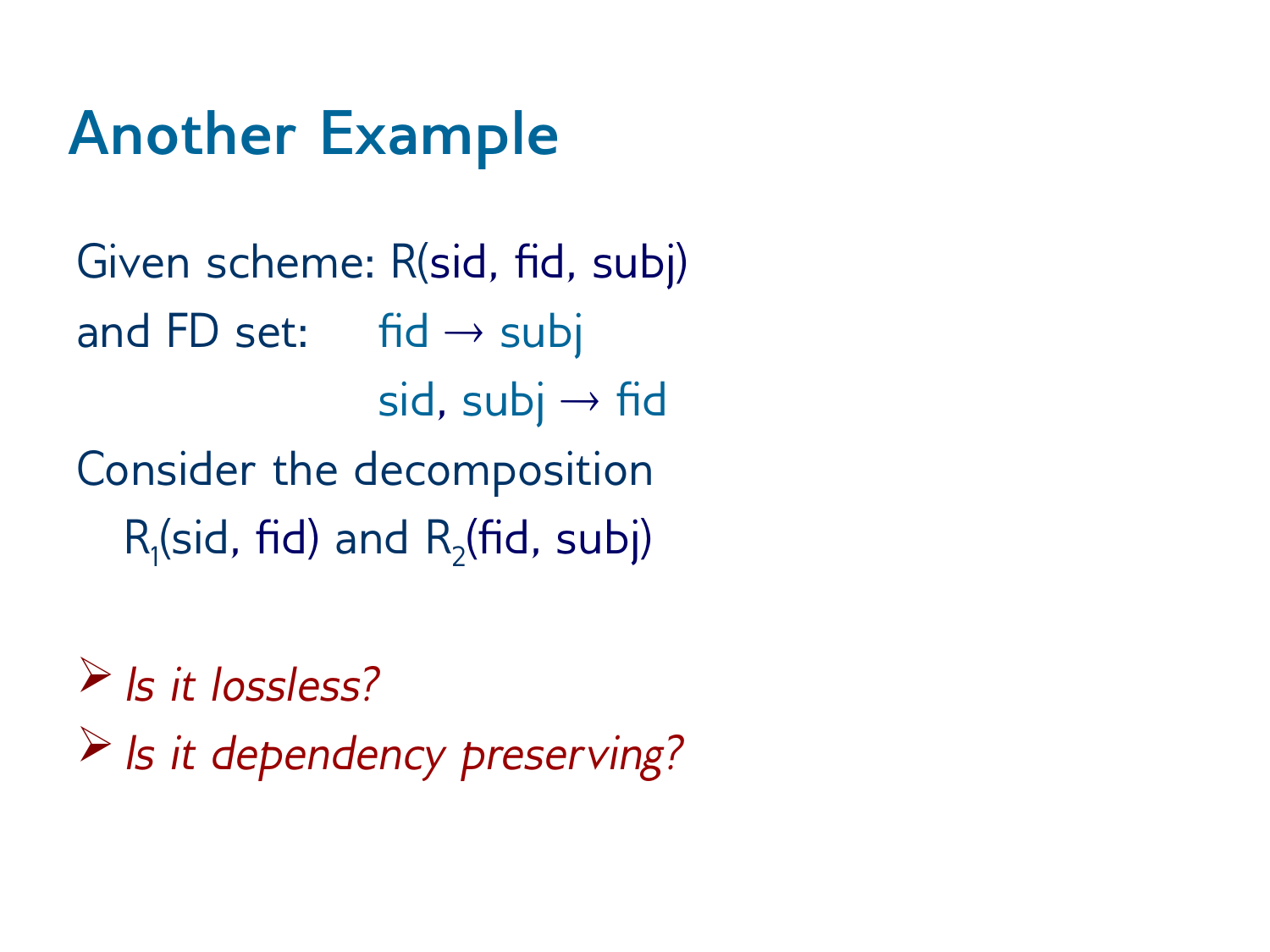

# Another Example
Given scheme: R(sid, fid, subj)
and FD set: 	fid → subj
			sid, subj → fid
Consider the decomposition
	R1(sid, fid) and R2(fid, subj)

Is it lossless?
Is it dependency preserving?